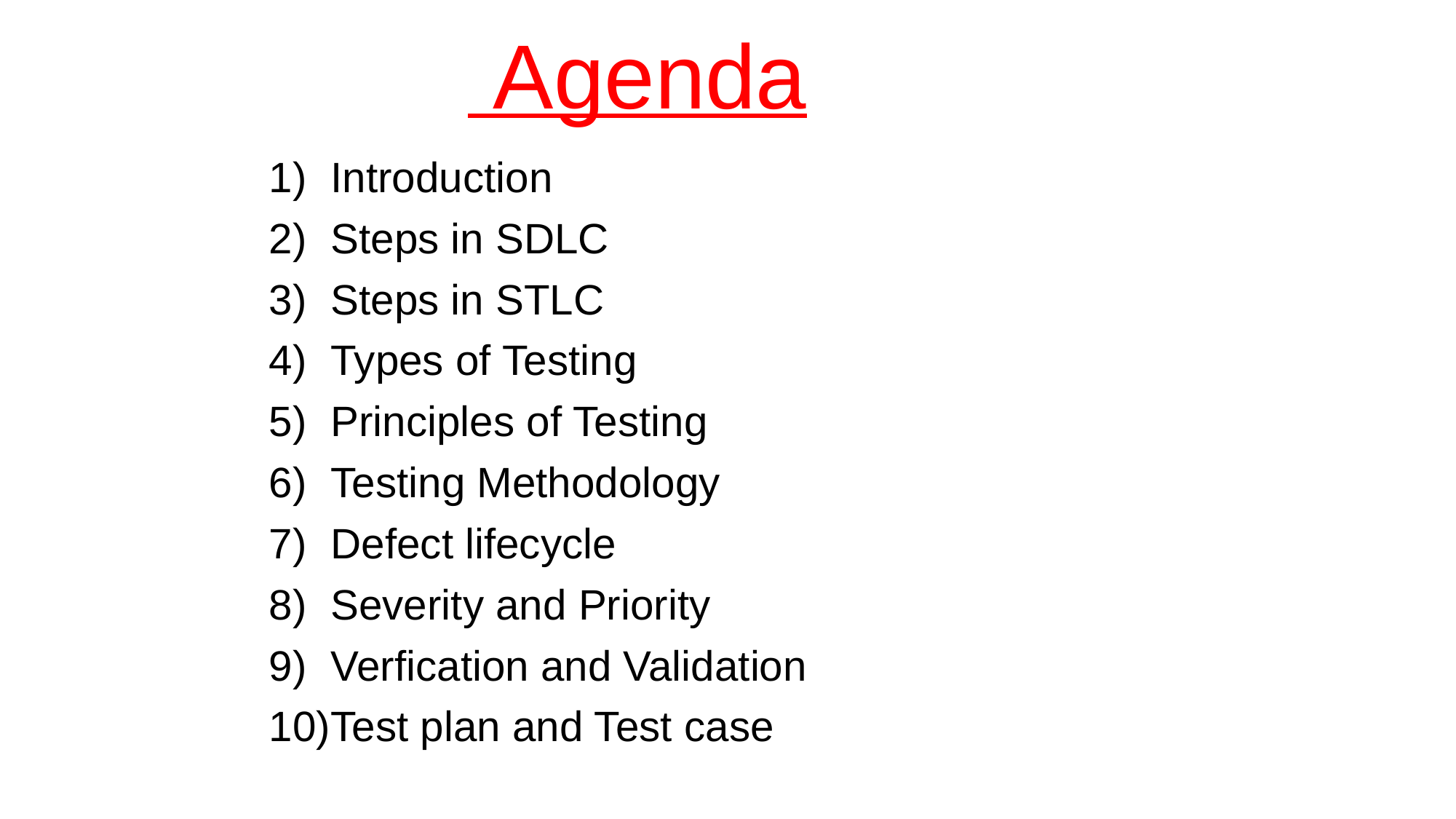

# Agenda
Introduction
Steps in SDLC
Steps in STLC
Types of Testing
Principles of Testing
Testing Methodology
Defect lifecycle
Severity and Priority
Verfication and Validation
Test plan and Test case